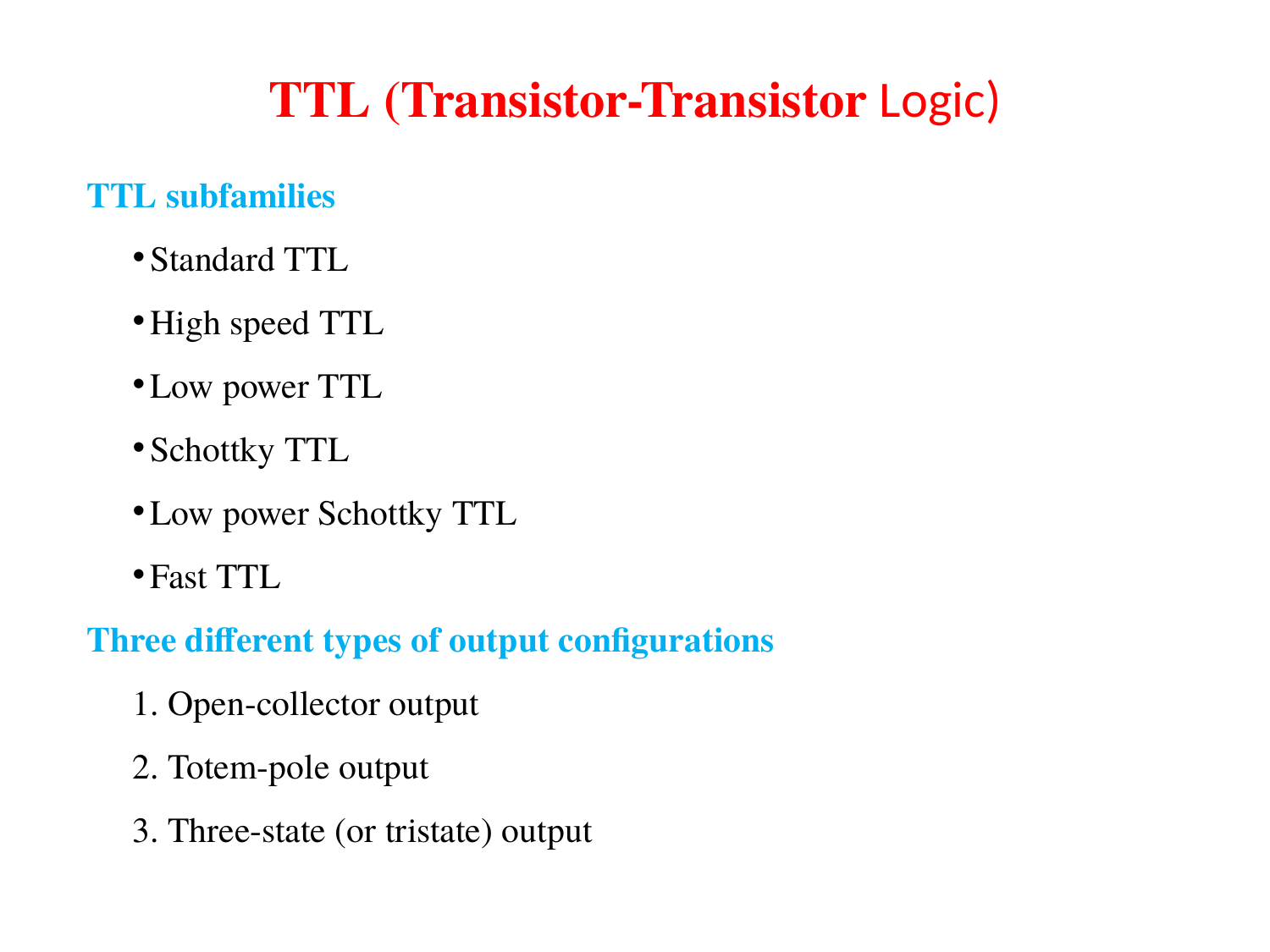

# TTL (Transistor-Transistor Logic)
TTL subfamilies
Standard TTL
High speed TTL
Low power TTL
Schottky TTL
Low power Schottky TTL
Fast TTL
Three different types of output configurations
 Open-collector output
 Totem-pole output
 Three-state (or tristate) output